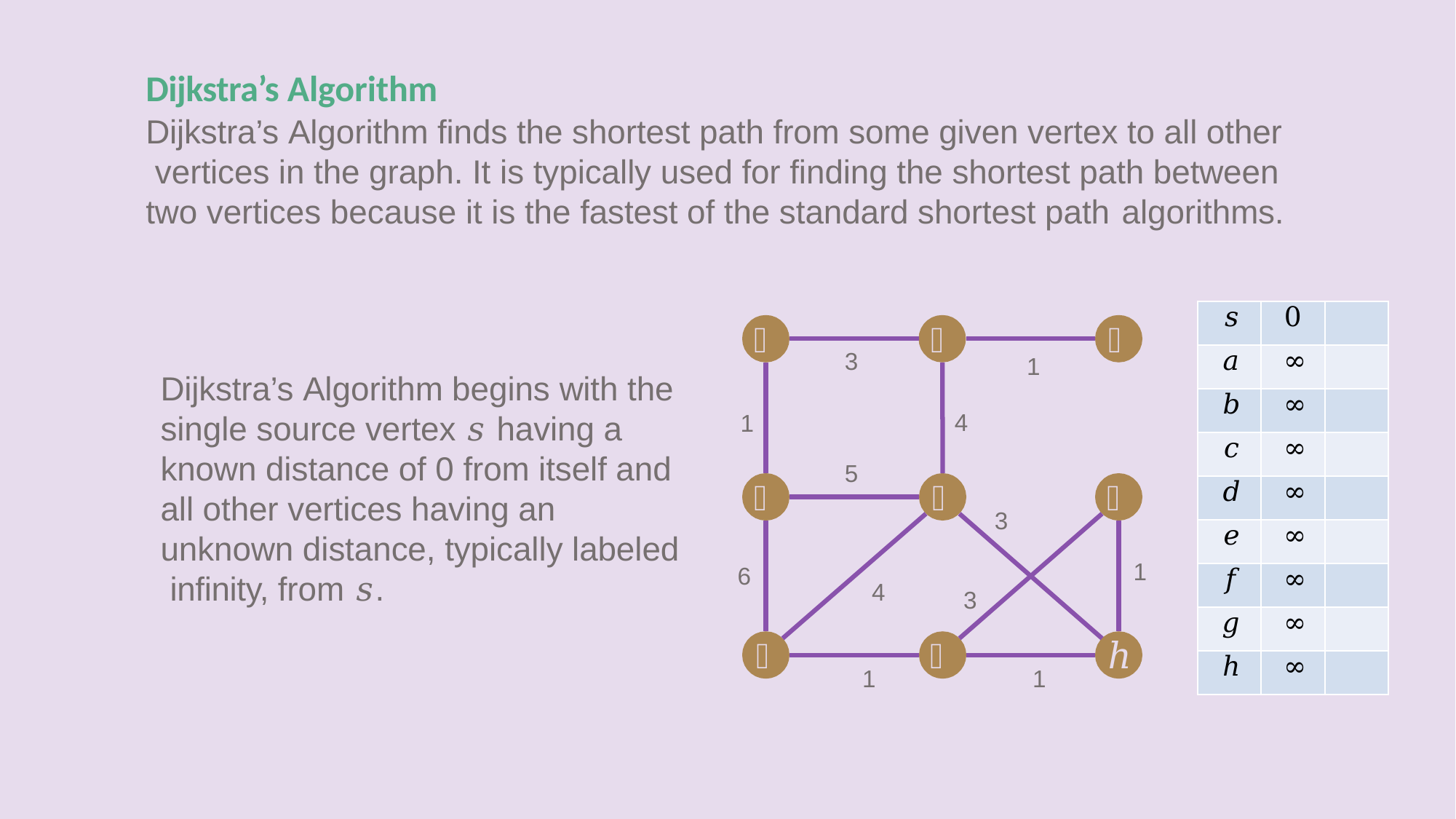

# Dijkstra’s Algorithm
Dijkstra’s Algorithm finds the shortest path from some given vertex to all other  vertices in the graph. It is typically used for finding the shortest path between  two vertices because it is the fastest of the standard shortest path algorithms.
| 𝑠 | 0 |  |
| --- | --- | --- |
| 𝑎 | ∞ |  |
| 𝑏 | ∞ |  |
| 𝑐 | ∞ |  |
| 𝑑 | ∞ |  |
| 𝑒 | ∞ |  |
| 𝑓 | ∞ |  |
| 𝑔 | ∞ |  |
| ℎ | ∞ |  |
𝑎
𝑏
𝑐

3
1

Dijkstra’s Algorithm begins with the  single source vertex 𝑠 having a  known distance of 0 from itself and  all other vertices having an  unknown distance, typically labeled  infinity, from 𝑠.
4
1
5
𝑑
𝑒
𝑓

3

1
6
4
3
𝑠
𝑔
ℎ

1
1